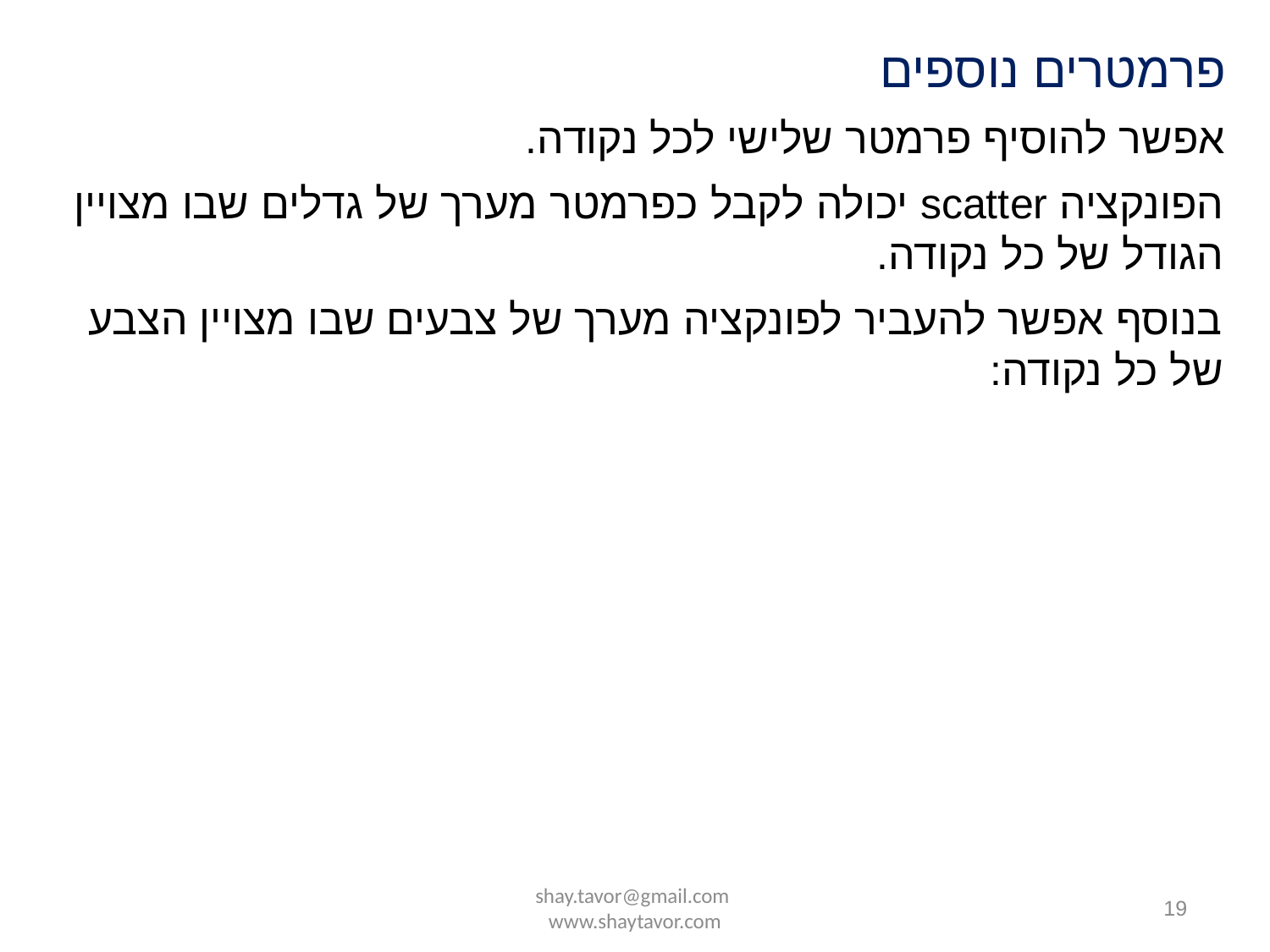

פרמטרים נוספים
אפשר להוסיף פרמטר שלישי לכל נקודה.
הפונקציה scatter יכולה לקבל כפרמטר מערך של גדלים שבו מצויין הגודל של כל נקודה.
בנוסף אפשר להעביר לפונקציה מערך של צבעים שבו מצויין הצבע של כל נקודה:
shay.tavor@gmail.com  www.shaytavor.com
19